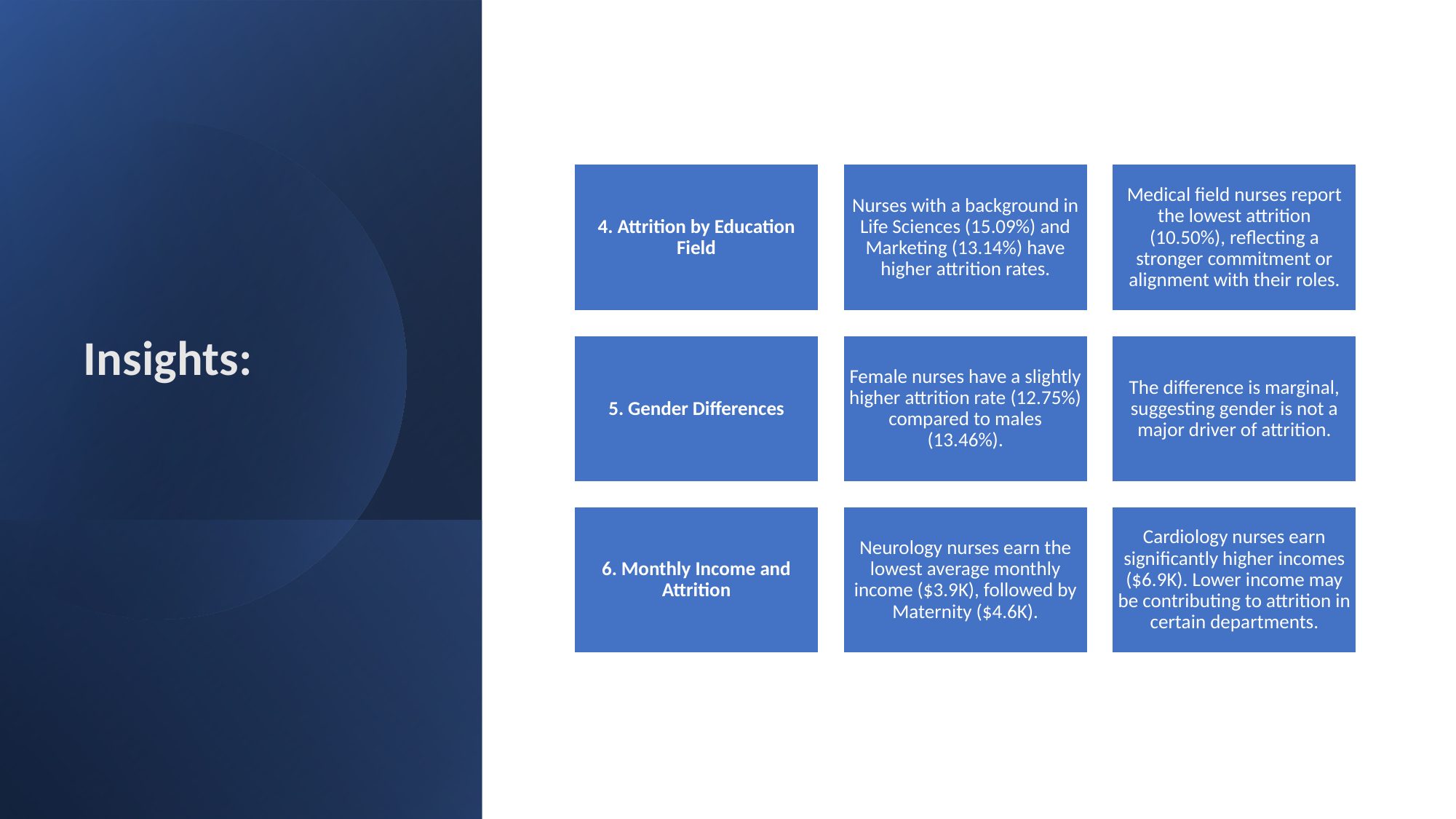

4. Attrition by Education Field
Nurses with a background in Life Sciences (15.09%) and Marketing (13.14%) have higher attrition rates.
Medical field nurses report the lowest attrition (10.50%), reflecting a stronger commitment or alignment with their roles.
5. Gender Differences
Female nurses have a slightly higher attrition rate (12.75%) compared to males (13.46%).
The difference is marginal, suggesting gender is not a major driver of attrition.
6. Monthly Income and Attrition
Neurology nurses earn the lowest average monthly income ($3.9K), followed by Maternity ($4.6K).
Cardiology nurses earn significantly higher incomes ($6.9K). Lower income may be contributing to attrition in certain departments.

Insights: